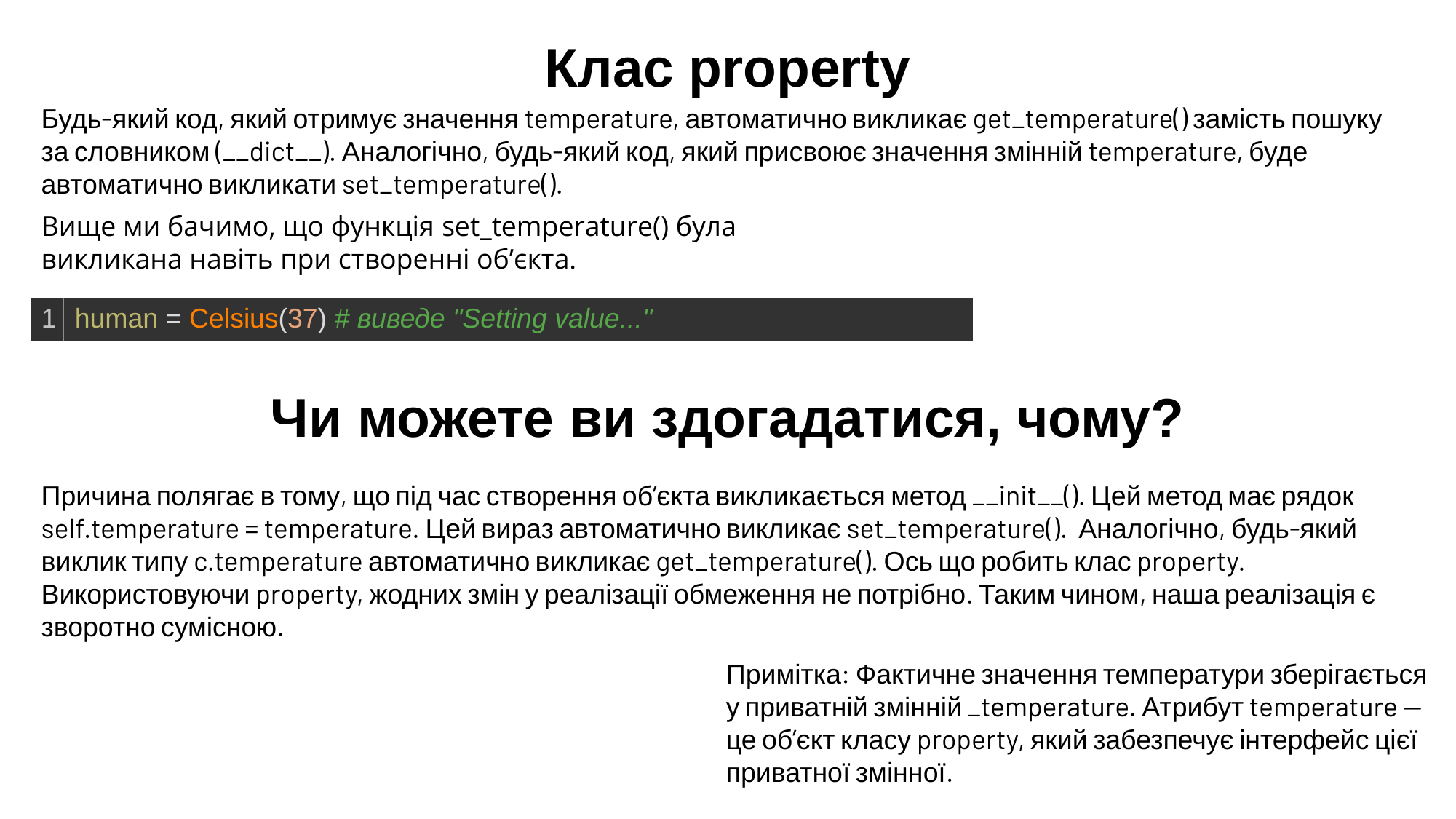

Клас property

Будь-який код, який отримує значення temperature, автоматично викликає get_temperature() замість пошуку за словником (__dict__). Аналогічно, будь-який код, який присвоює значення змінній temperature, буде автоматично викликати set_temperature().
Вище ми бачимо, що функція set_temperature() була викликана навіть при створенні об’єкта.

| 1 | human = Celsius(37) # виведе "Setting value..." |
| --- | --- |
Чи можете ви здогадатися, чому?
Причина полягає в тому, що під час створення об’єкта викликається метод __init__(). Цей метод має рядок self.temperature = temperature. Цей вираз автоматично викликає set_temperature().  Аналогічно, будь-який виклик типу c.temperature автоматично викликає get_temperature(). Ось що робить клас property. Використовуючи property, жодних змін у реалізації обмеження не потрібно. Таким чином, наша реалізація є зворотно сумісною.
Примітка: Фактичне значення температури зберігається у приватній змінній _temperature. Атрибут temperature — це об’єкт класу property, який забезпечує інтерфейс цієї приватної змінної.